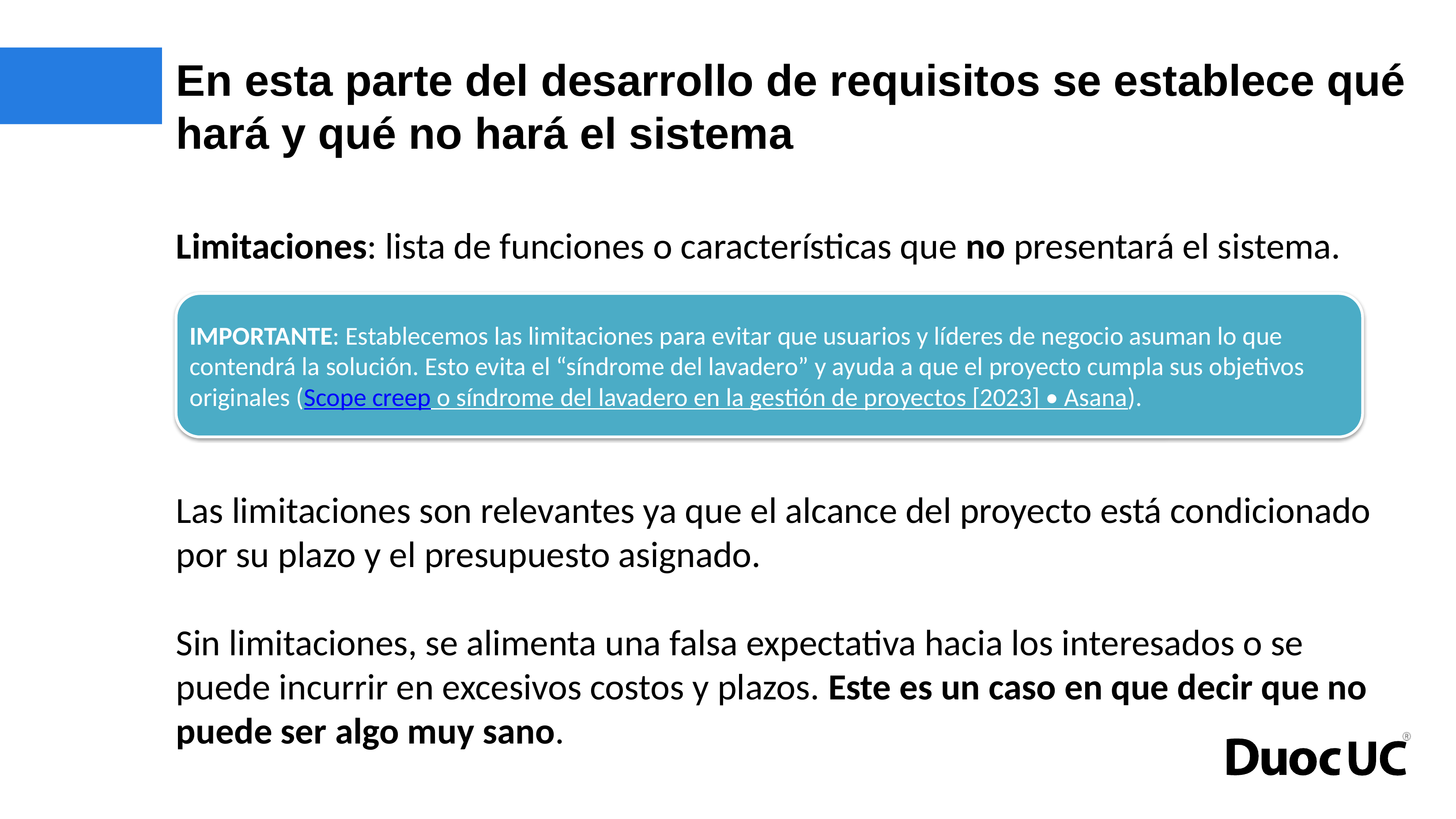

# En esta parte del desarrollo de requisitos se establece qué hará y qué no hará el sistema
Limitaciones: lista de funciones o características que no presentará el sistema.

Las limitaciones son relevantes ya que el alcance del proyecto está condicionado por su plazo y el presupuesto asignado.

Sin limitaciones, se alimenta una falsa expectativa hacia los interesados o se puede incurrir en excesivos costos y plazos. Este es un caso en que decir que no puede ser algo muy sano.
IMPORTANTE: Establecemos las limitaciones para evitar que usuarios y líderes de negocio asuman lo que contendrá la solución. Esto evita el “síndrome del lavadero” y ayuda a que el proyecto cumpla sus objetivos originales (Scope creep o síndrome del lavadero en la gestión de proyectos [2023] • Asana).